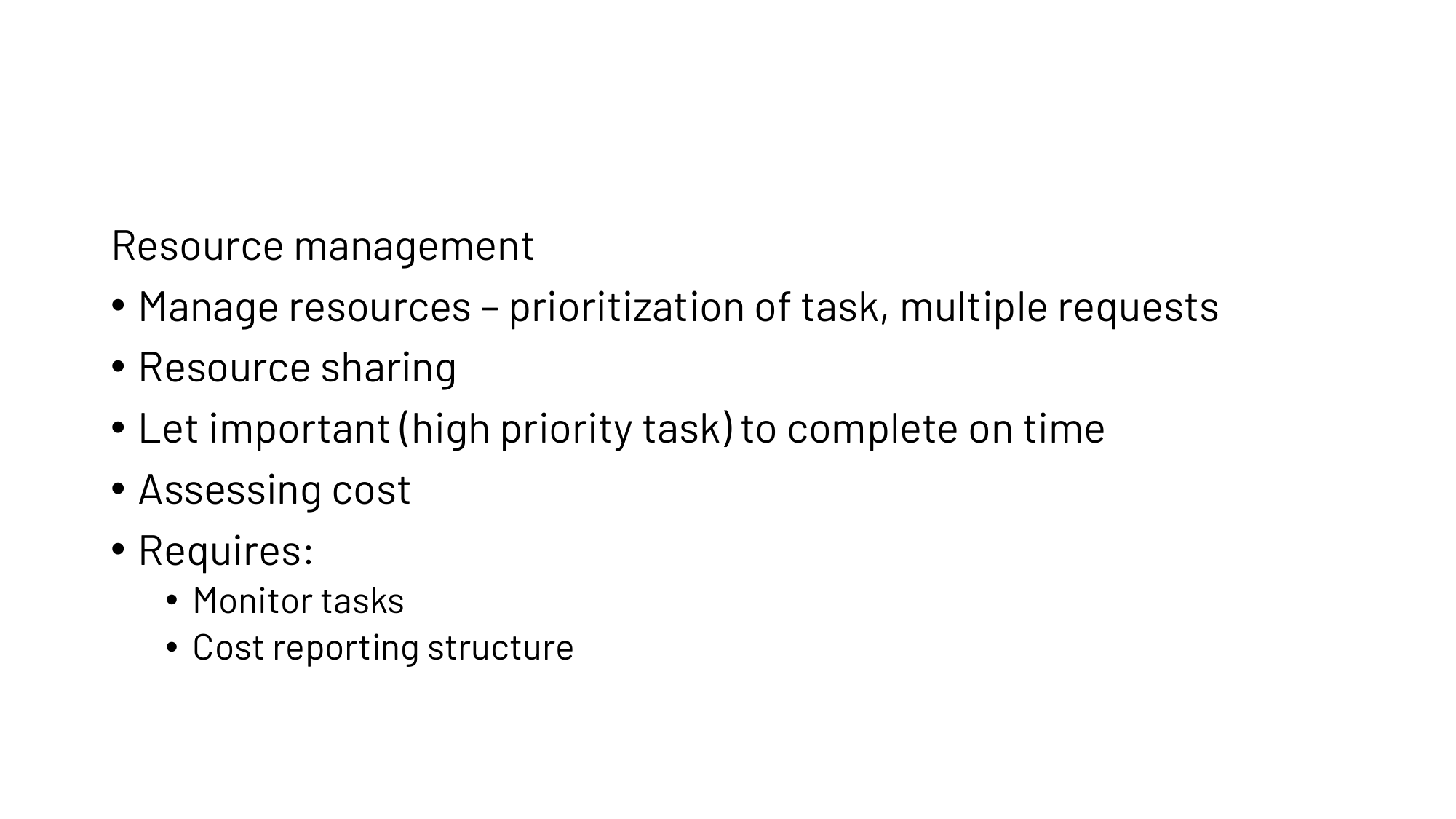

#
Resource management
Manage resources – prioritization of task, multiple requests
Resource sharing
Let important (high priority task) to complete on time
Assessing cost
Requires:
Monitor tasks
Cost reporting structure